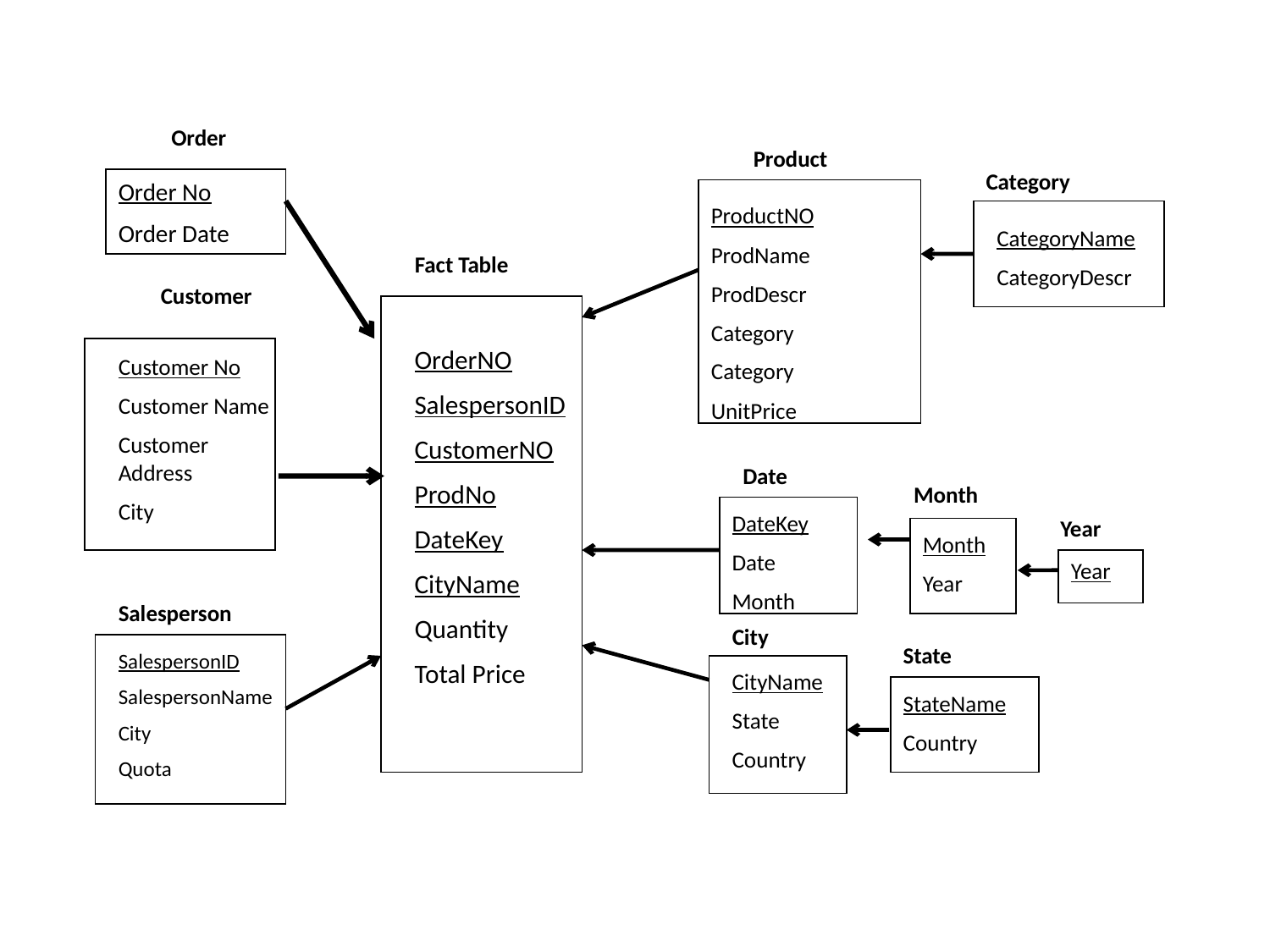

Order
Product
Category
Order No
Order Date

ProductNO
ProdName
ProdDescr
Category
Category
UnitPrice

CategoryName
CategoryDescr
Fact Table

Customer

OrderNO
SalespersonID
CustomerNO
ProdNo
DateKey
CityName
Quantity
Total Price

Customer No
Customer Name
Customer Address
City
Date
Month

DateKey
Date
Month
Year

Month
Year

Year

Salesperson
City

SalespersonID
SalespersonName
City
Quota
State

CityName
State
Country

StateName
Country